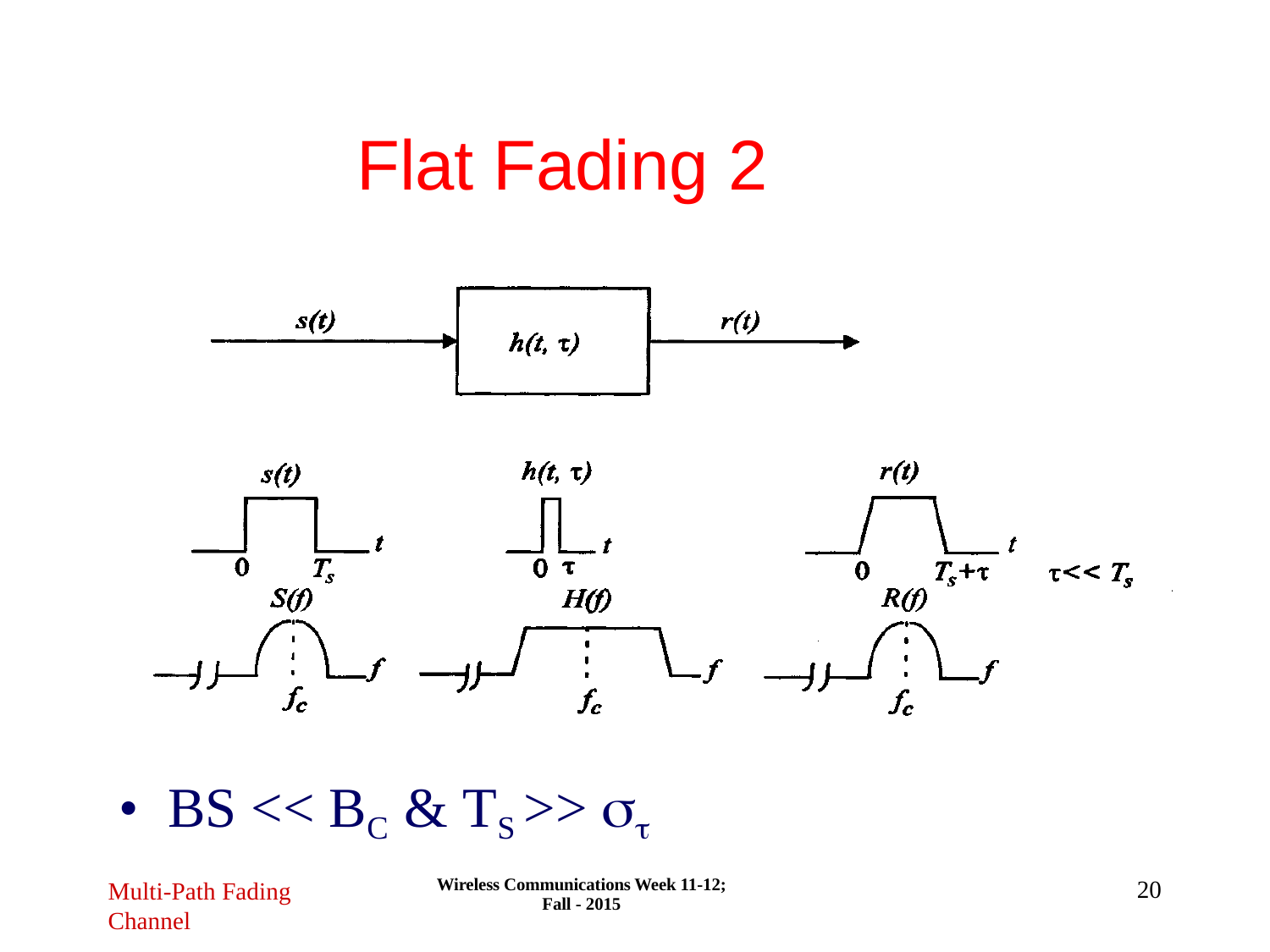

# Flat Fading 2

•	BS << BC  & TS >> στ

Wireless Communications Week 11-12; Fall - 2015
20
Multi-Path Fading
Channel